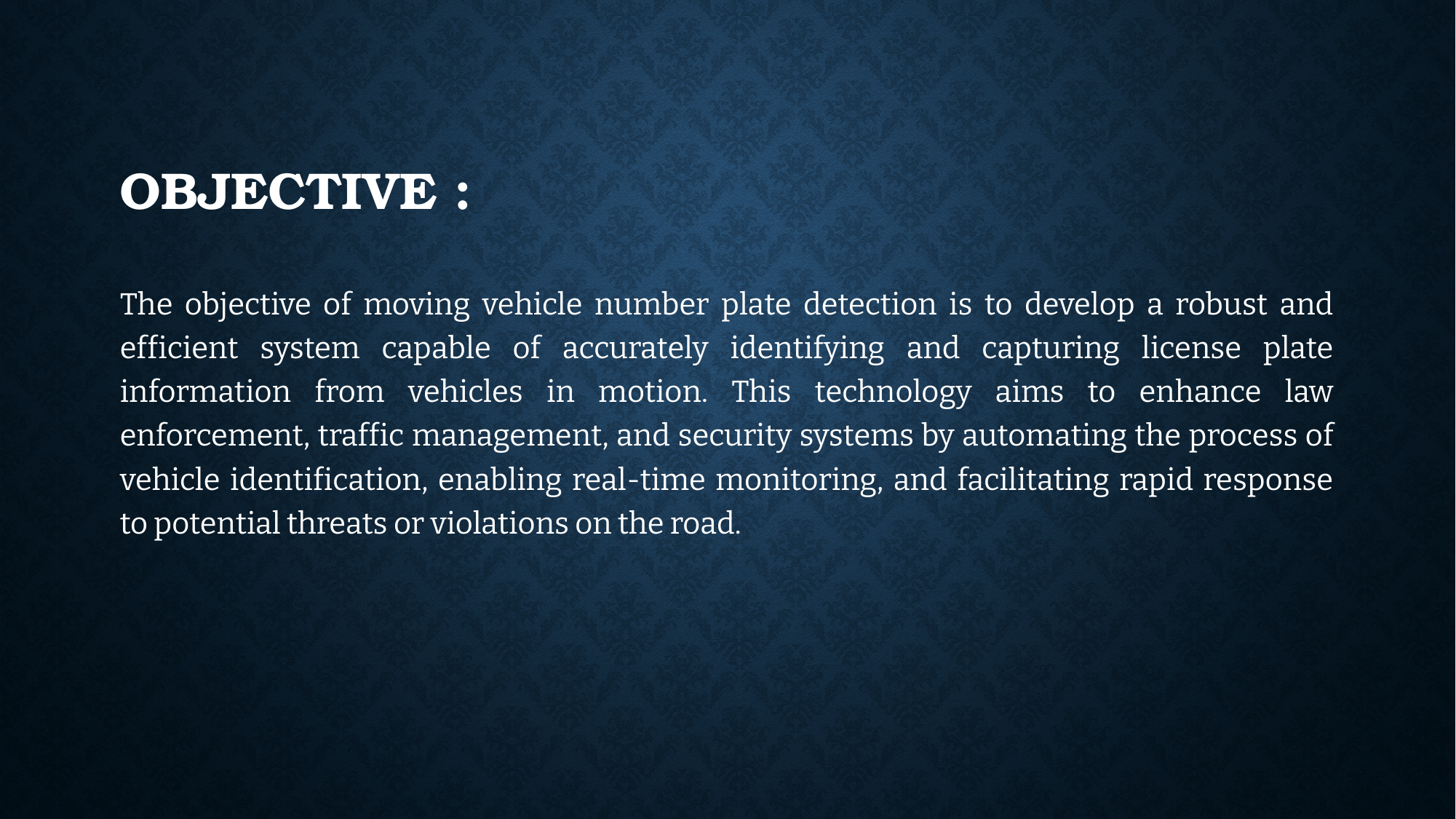

# OBJECTIVE :
The objective of moving vehicle number plate detection is to develop a robust and efficient system capable of accurately identifying and capturing license plate information from vehicles in motion. This technology aims to enhance law enforcement, traffic management, and security systems by automating the process of vehicle identification, enabling real-time monitoring, and facilitating rapid response to potential threats or violations on the road.